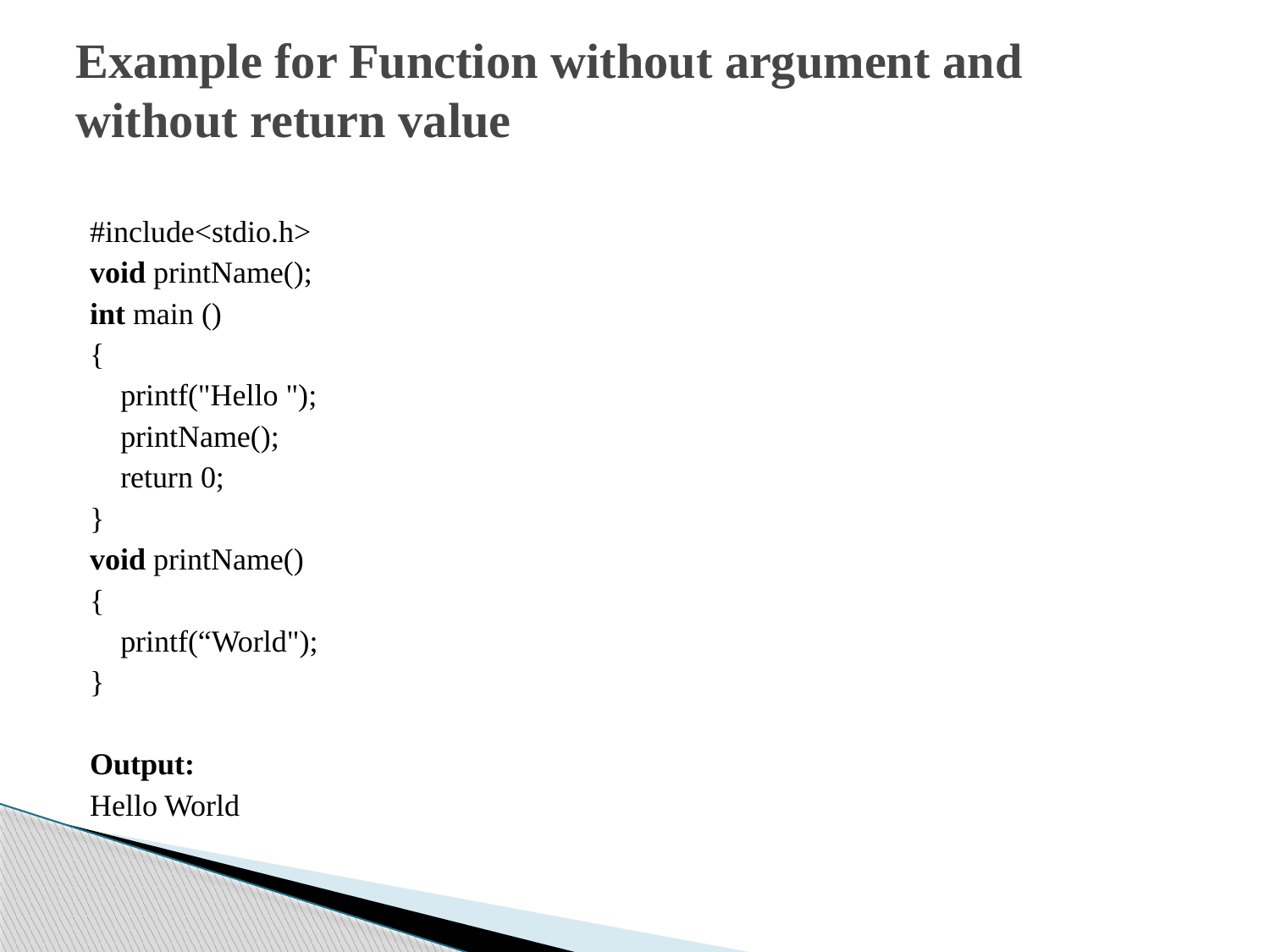

# Example for Function without argument and without return value
#include<stdio.h>
void printName();
int main ()
{
    printf("Hello ");
    printName();
    return 0;
}
void printName()
{
    printf(“World");
}

Output:
Hello World